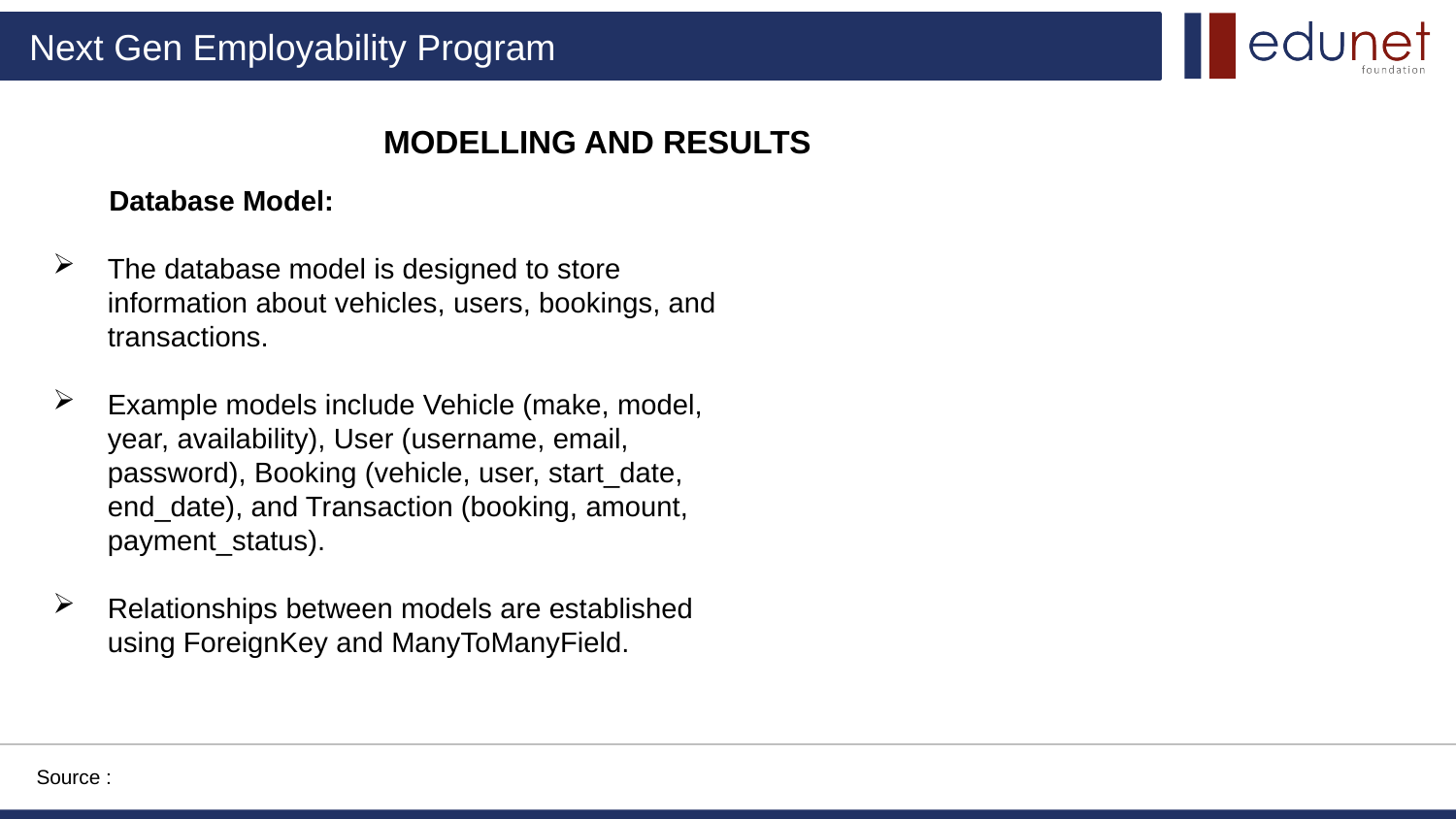

MODELLING AND RESULTS
       Database Model:

The database model is designed to store information about vehicles, users, bookings, and transactions.

Example models include Vehicle (make, model, year, availability), User (username, email, password), Booking (vehicle, user, start_date, end_date), and Transaction (booking, amount, payment_status).

Relationships between models are established using ForeignKey and ManyToManyField.
Source :